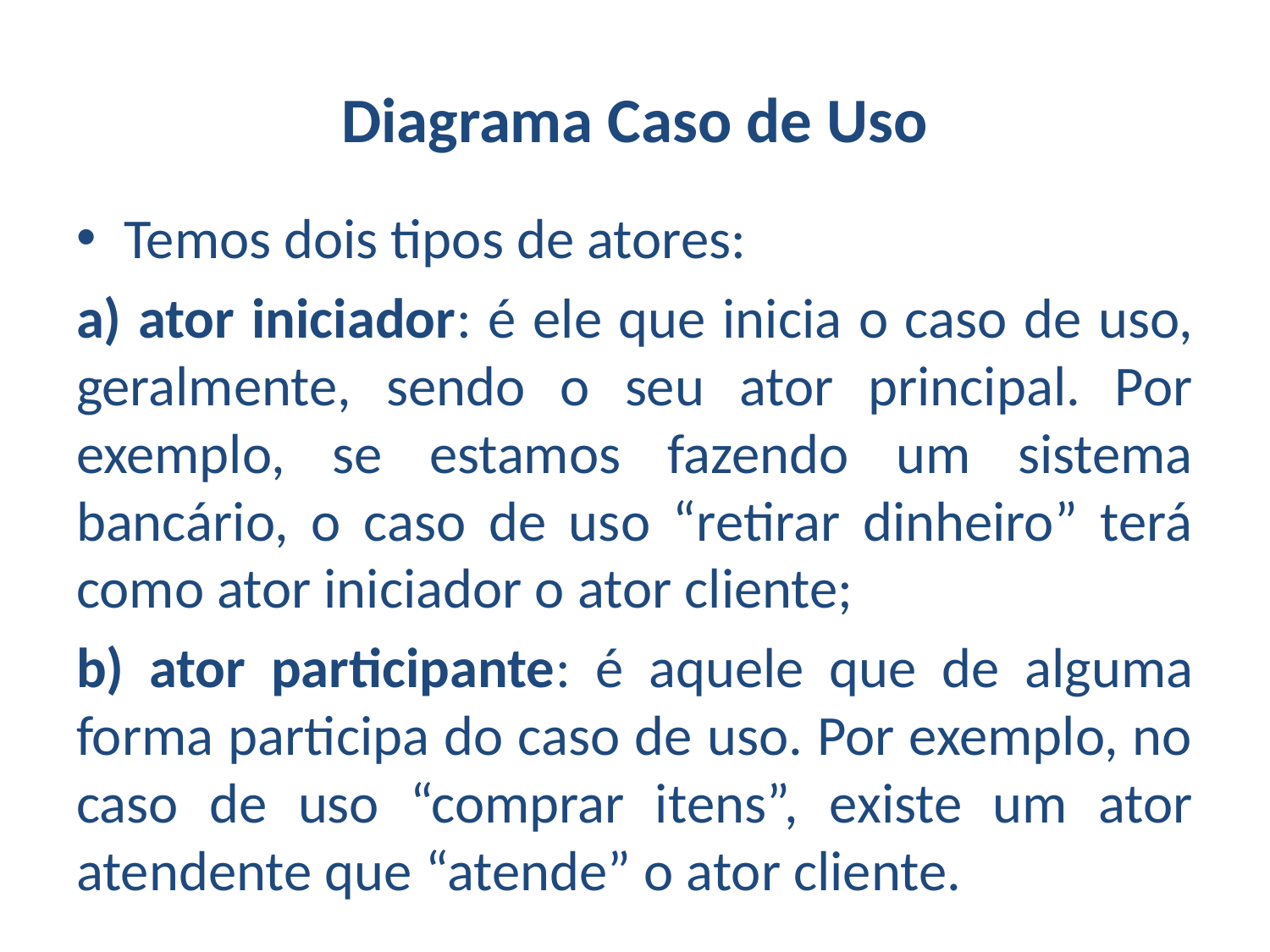

# Diagrama Caso de Uso
Temos dois tipos de atores:
a) ator iniciador: é ele que inicia o caso de uso, geralmente, sendo o seu ator principal. Por exemplo, se estamos fazendo um sistema bancário, o caso de uso “retirar dinheiro” terá como ator iniciador o ator cliente;
b) ator participante: é aquele que de alguma forma participa do caso de uso. Por exemplo, no caso de uso “comprar itens”, existe um ator atendente que “atende” o ator cliente.